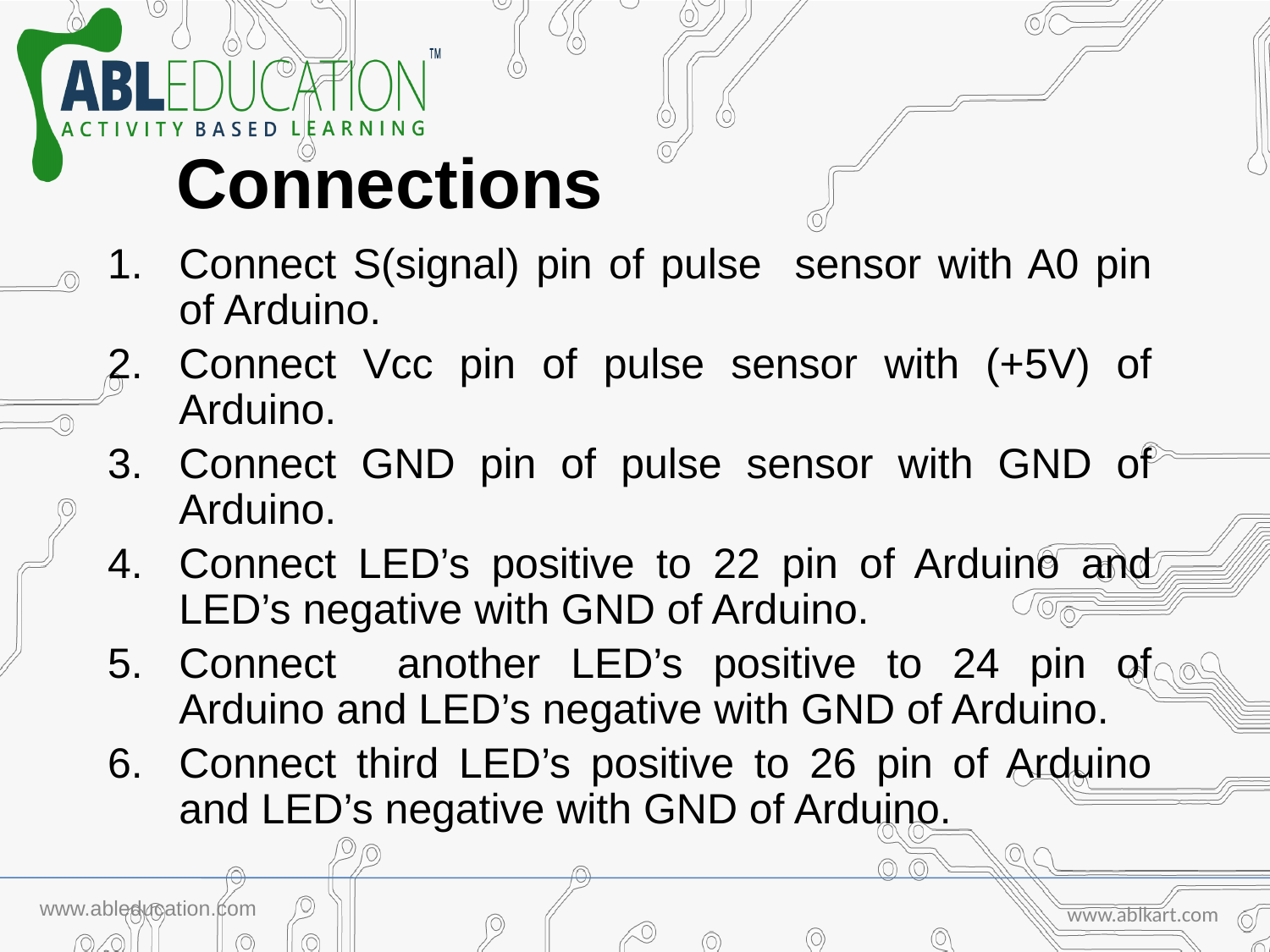

# Connections
Connect S(signal) pin of pulse  sensor with A0 pin of Arduino.
Connect Vcc pin of pulse sensor with (+5V) of Arduino.
Connect GND pin of pulse sensor with GND of Arduino.
Connect LED’s positive to 22 pin of Arduino and LED’s negative with GND of Arduino.
Connect  another LED’s positive to 24 pin of Arduino and LED’s negative with GND of Arduino.
Connect third LED’s positive to 26 pin of Arduino and LED’s negative with GND of Arduino.

www.ableducation.com
www.ablkart.com